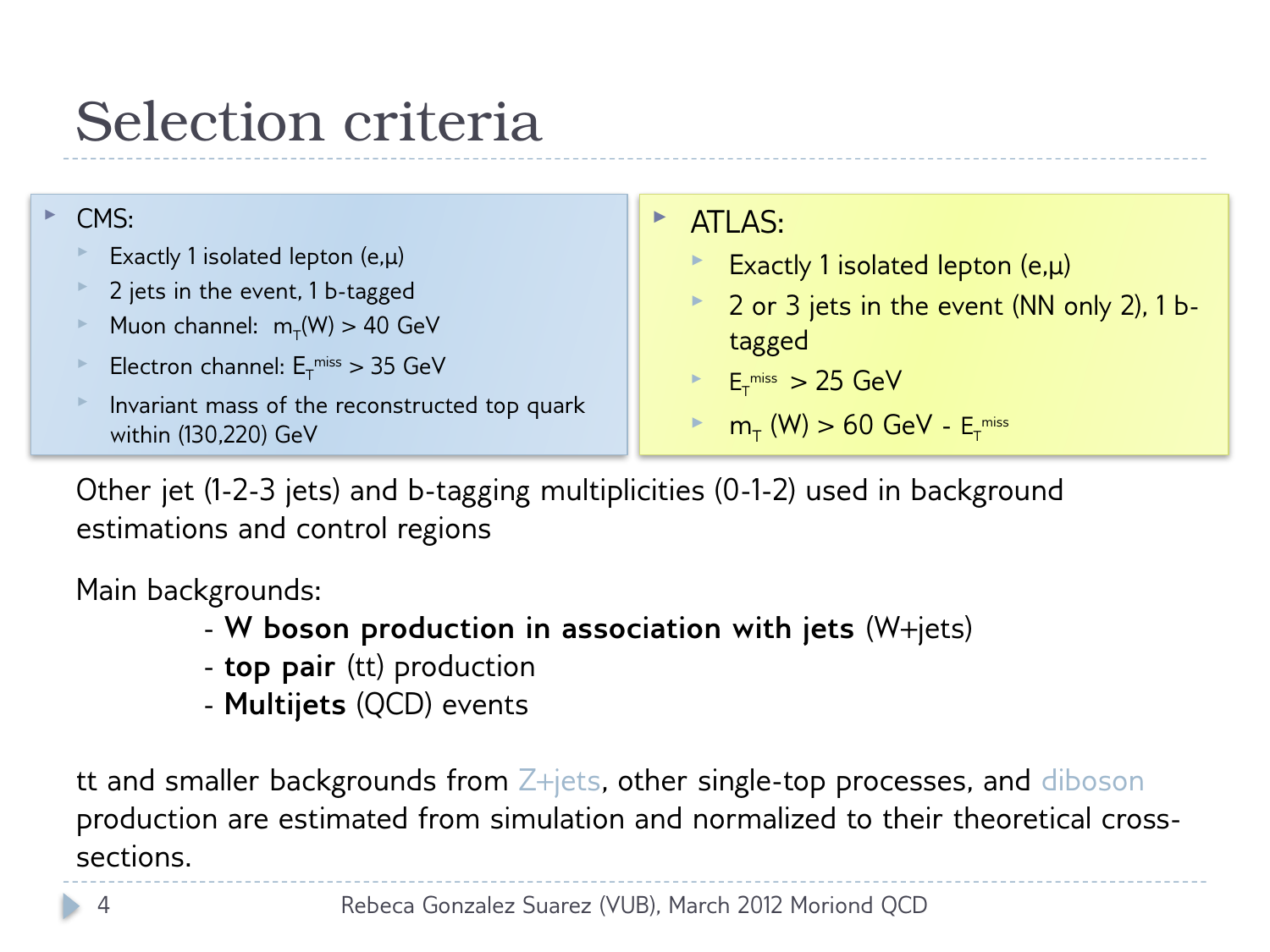

# Selection criteria
CMS:
Exactly 1 isolated lepton (e,µ)
2 jets in the event, 1 b-tagged
Muon channel:  mT(W) > 40 GeV
Electron channel: ETmiss > 35 GeV
Invariant mass of the reconstructed top quark within (130,220) GeV

ATLAS:
Exactly 1 isolated lepton (e,µ)
2 or 3 jets in the event (NN only 2), 1 b-tagged
ETmiss  > 25 GeV
mT (W) > 60 GeV − ETmiss
Other jet (1-2-3 jets) and b-tagging multiplicities (0-1-2) used in background estimations and control regions

Main backgrounds:
	- W boson production in association with jets (W+jets)
	- top pair (tt) production
 	- Multijets (QCD) events

tt and smaller backgrounds from Z+jets, other single-top processes, and diboson production are estimated from simulation and normalized to their theoretical cross-sections.
Rebeca Gonzalez Suarez (VUB), March 2012 Moriond QCD
4